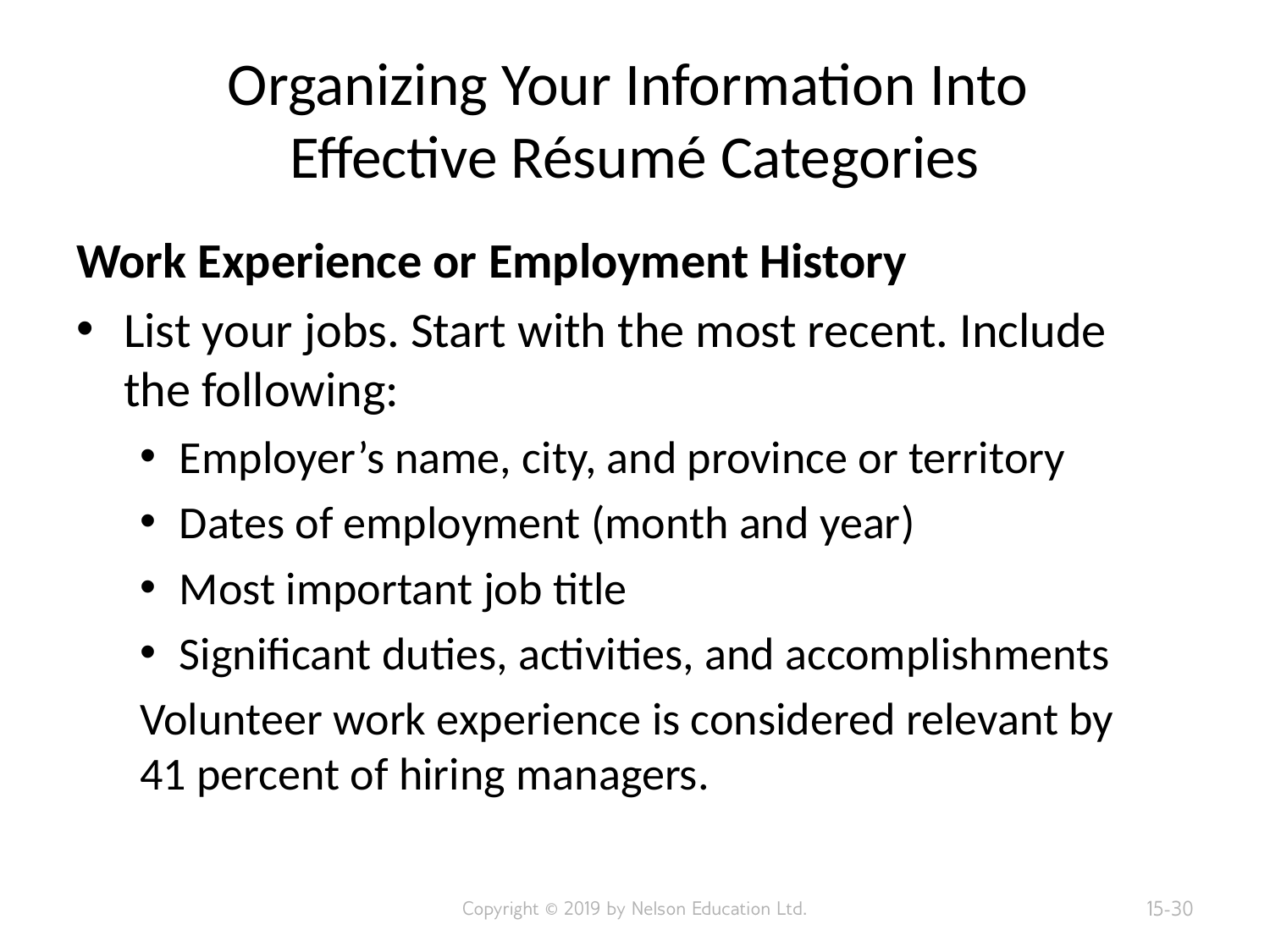

# Organizing Your Information Into Effective Résumé Categories
Work Experience or Employment History
List your jobs. Start with the most recent. Include the following:
Employer’s name, city, and province or territory
Dates of employment (month and year)
Most important job title
Significant duties, activities, and accomplishments
Volunteer work experience is considered relevant by 41 percent of hiring managers.

Copyright © 2019 by Nelson Education Ltd.
15-30